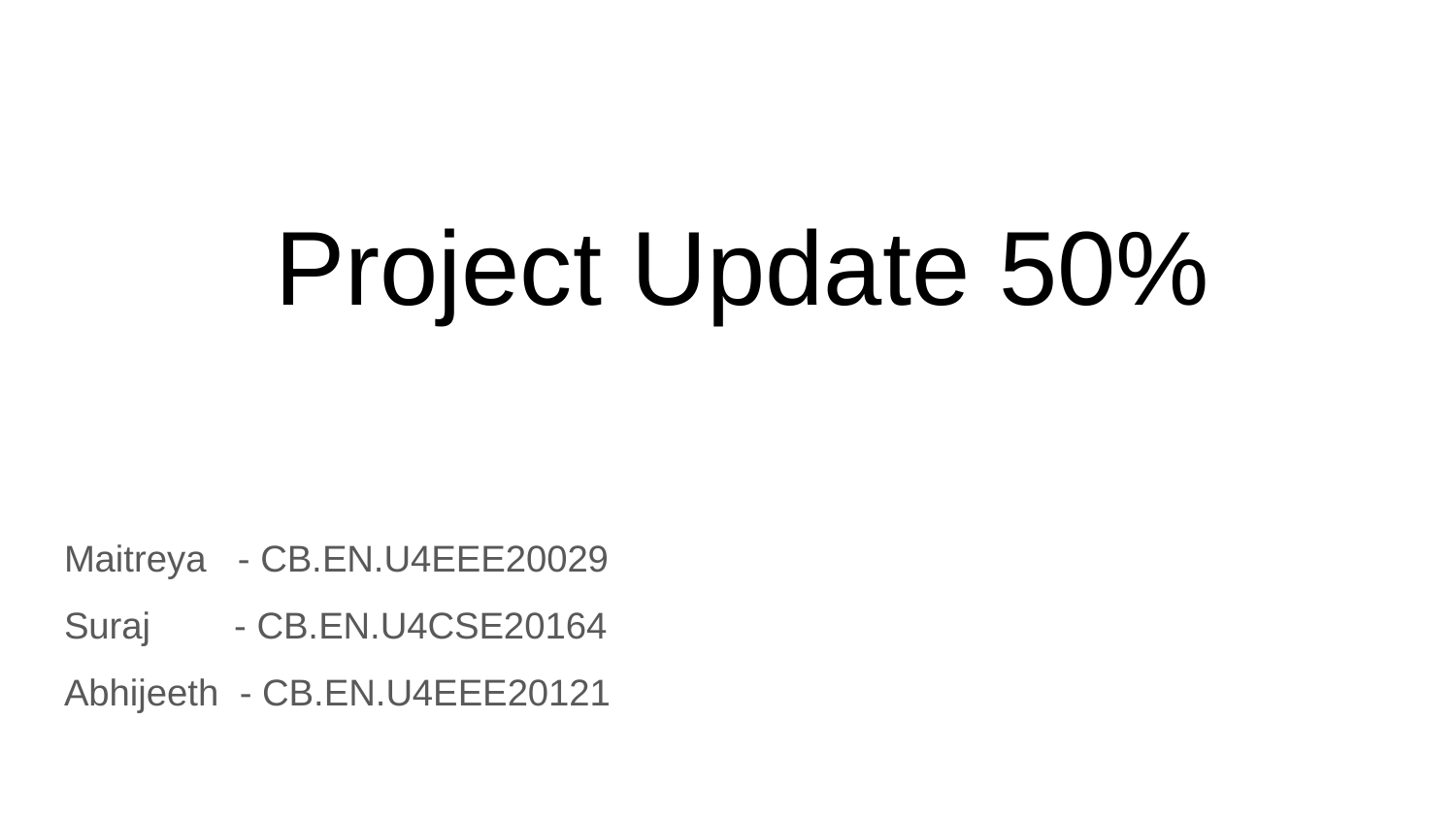

# Project Update 50%
Maitreya   - CB.EN.U4EEE20029
Suraj        - CB.EN.U4CSE20164
Abhijeeth  - CB.EN.U4EEE20121